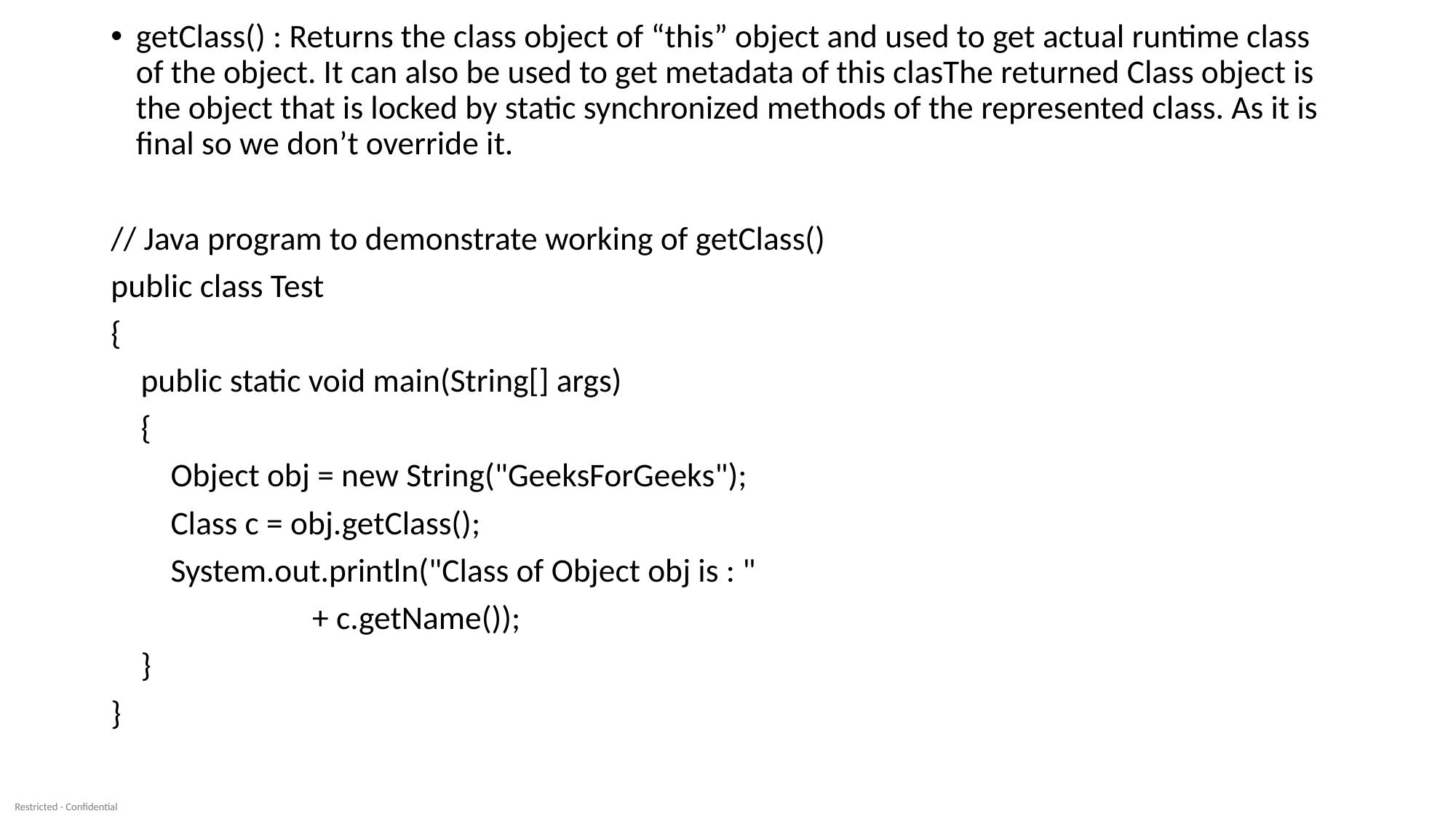

getClass() : Returns the class object of “this” object and used to get actual runtime class of the object. It can also be used to get metadata of this clasThe returned Class object is the object that is locked by static synchronized methods of the represented class. As it is final so we don’t override it.

// Java program to demonstrate working of getClass()
public class Test
{
    public static void main(String[] args)
    {
        Object obj = new String("GeeksForGeeks");
        Class c = obj.getClass();
        System.out.println("Class of Object obj is : "
                           + c.getName());
    }
}